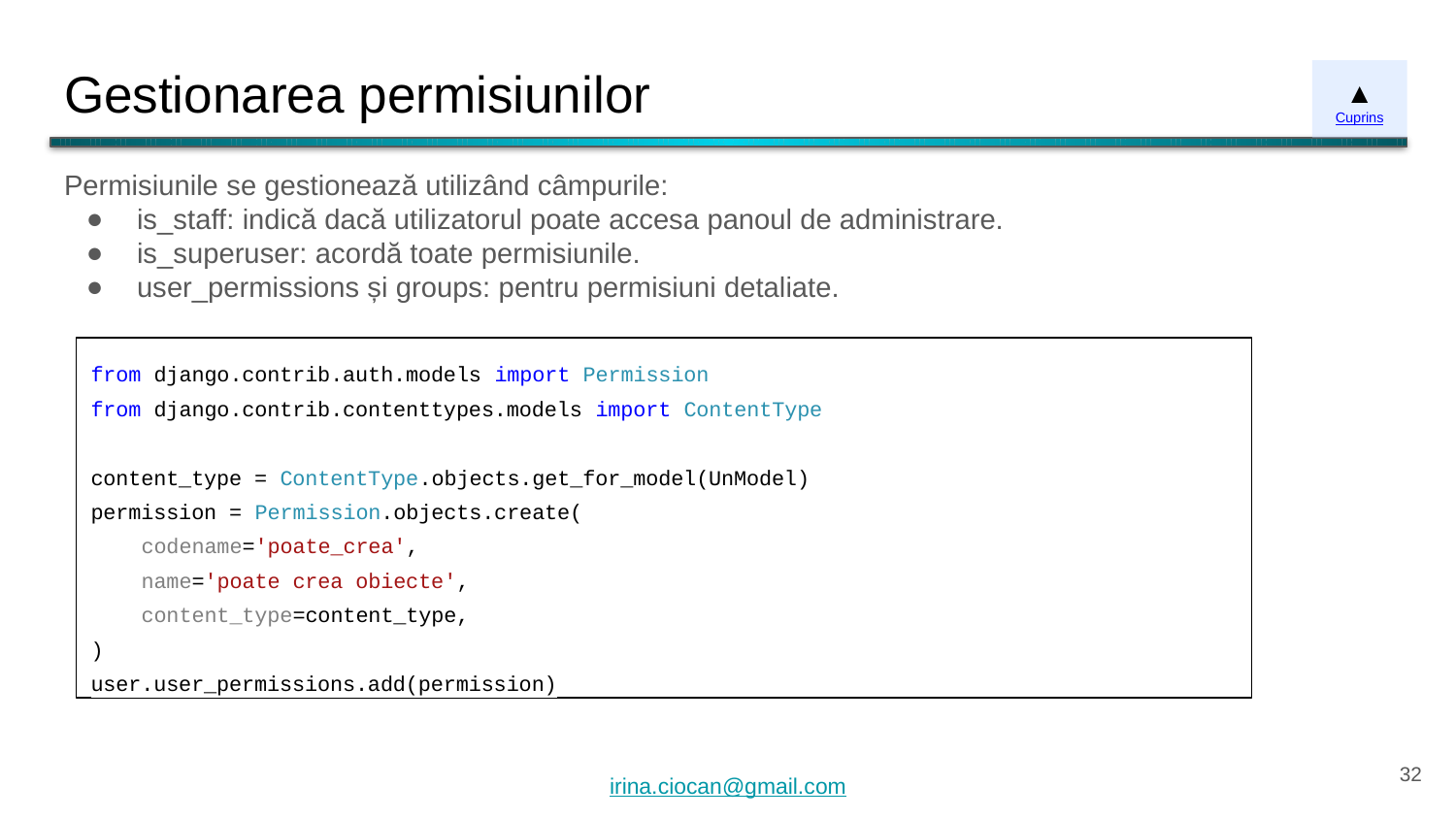

# Gestionarea permisiunilor
▲
Cuprins

Permisiunile se gestionează utilizând câmpurile:
is_staff: indică dacă utilizatorul poate accesa panoul de administrare.
is_superuser: acordă toate permisiunile.
user_permissions și groups: pentru permisiuni detaliate.
from django.contrib.auth.models import Permission
from django.contrib.contenttypes.models import ContentType

content_type = ContentType.objects.get_for_model(UnModel)
permission = Permission.objects.create(
    codename='poate_crea',
    name='poate crea obiecte',
    content_type=content_type,
)
user.user_permissions.add(permission)

32
irina.ciocan@gmail.com